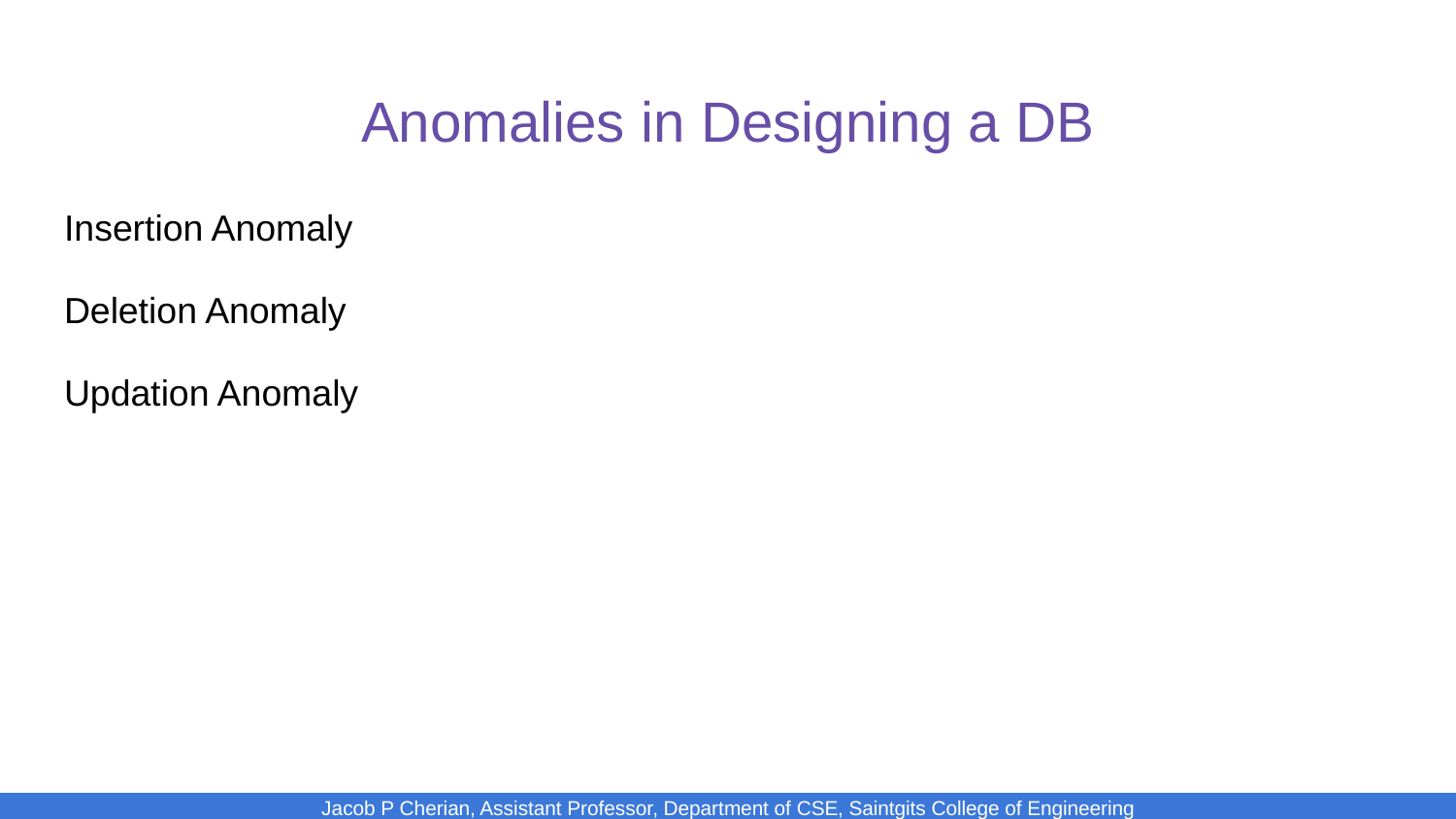

# Anomalies in Designing a DB
Insertion Anomaly
Deletion Anomaly
Updation Anomaly